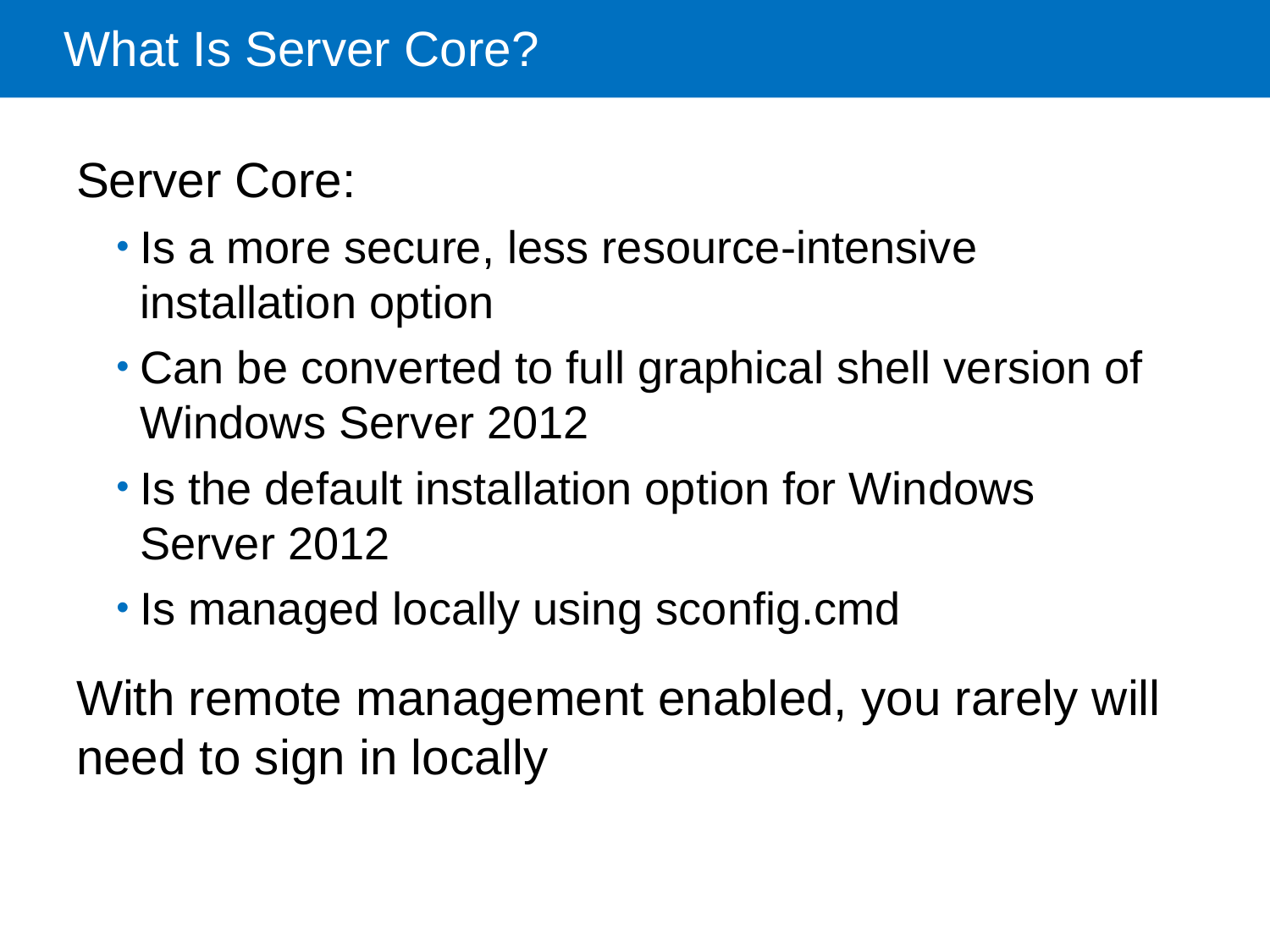

# What Is Server Core?
Server Core:
Is a more secure, less resource-intensive installation option
Can be converted to full graphical shell version of Windows Server 2012
Is the default installation option for Windows
Server 2012
Is managed locally using sconfig.cmd
With remote management enabled, you rarely will need to sign in locally